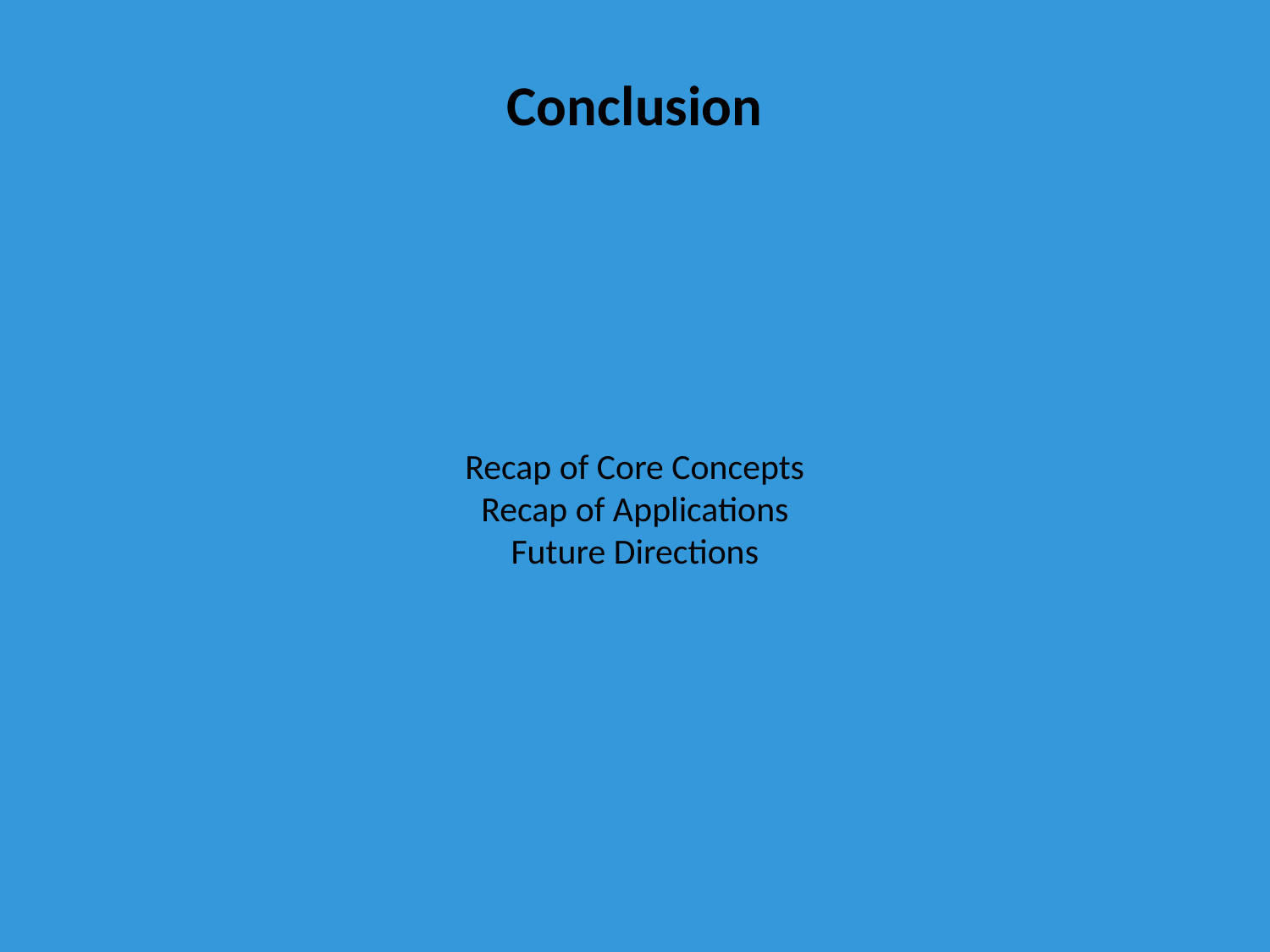

Conclusion
Recap of Core Concepts
Recap of Applications
Future Directions